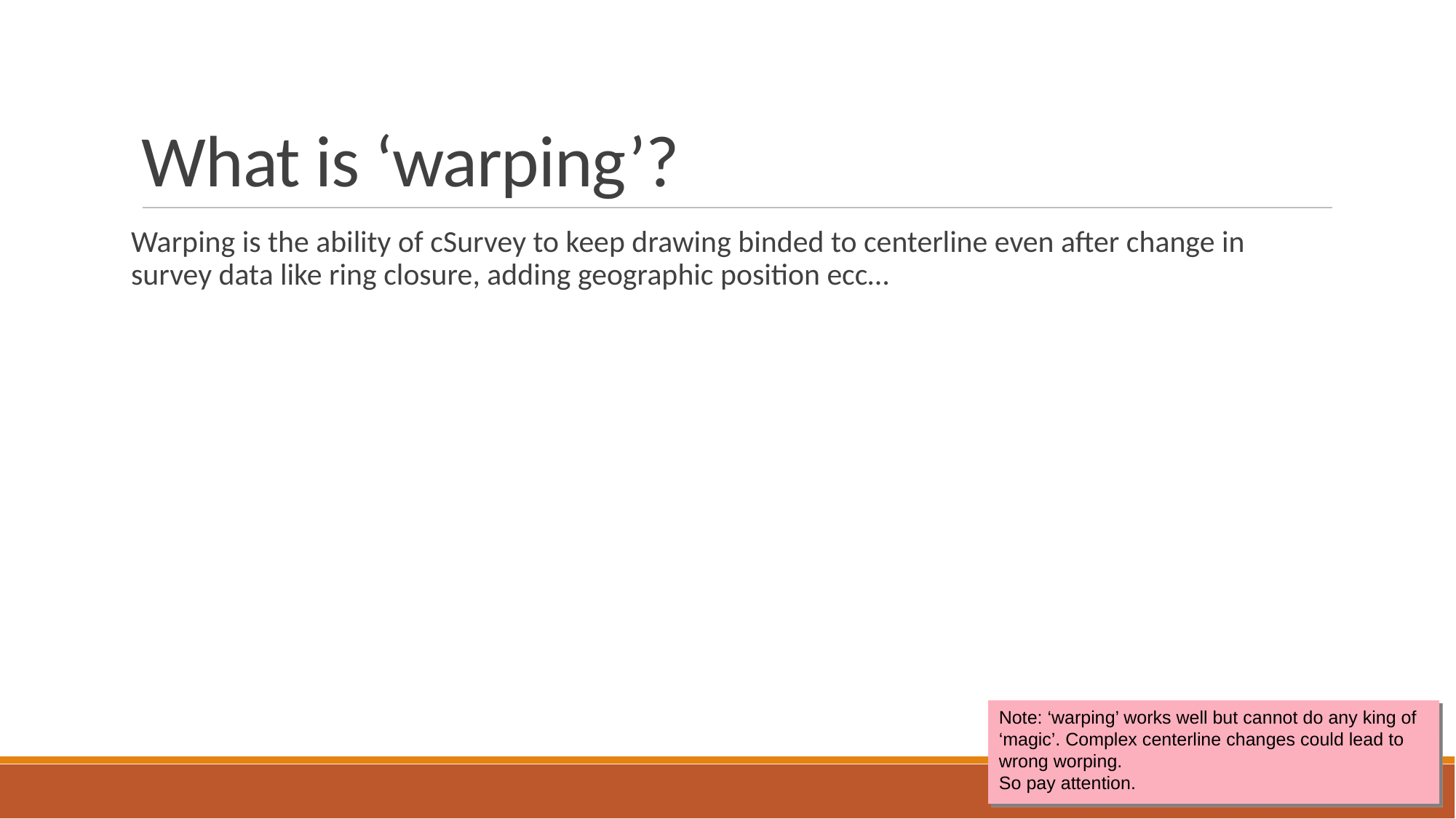

What is ‘warping’?
Warping is the ability of cSurvey to keep drawing binded to centerline even after change in survey data like ring closure, adding geographic position ecc…
Note: ‘warping’ works well but cannot do any king of ‘magic’. Complex centerline changes could lead to wrong worping.
So pay attention.